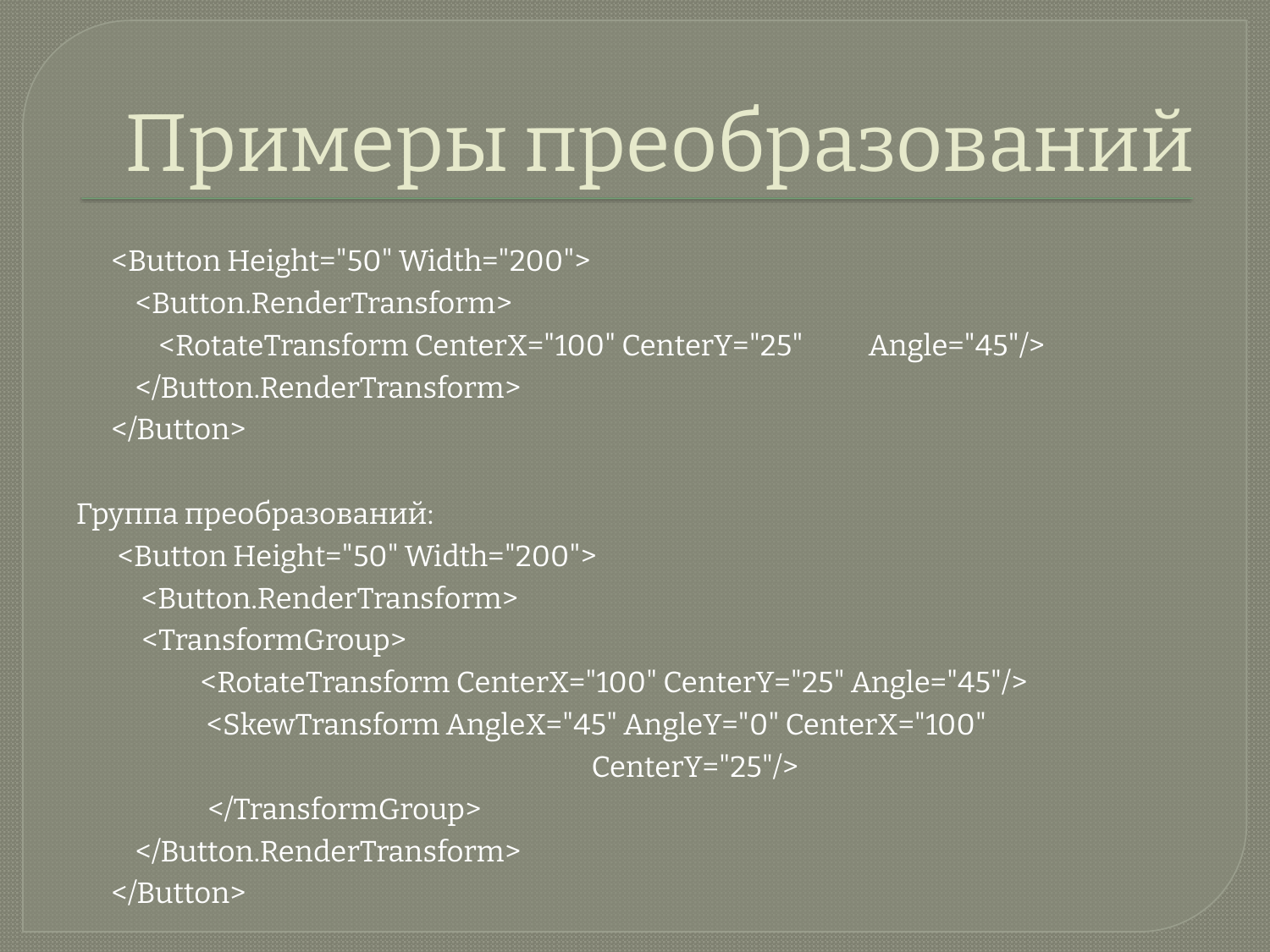

# Примеры преобразований
      <Button Height="50" Width="200">
          <Button.RenderTransform>
              <RotateTransform CenterX="100" CenterY="25" 							Angle="45"/>
          </Button.RenderTransform>
      </Button>

Группа преобразований:
       <Button Height="50" Width="200">
           <Button.RenderTransform>
	<TransformGroup>
                     <RotateTransform CenterX="100" CenterY="25" Angle="45"/>
                      <SkewTransform AngleX="45" AngleY="0" CenterX="100"
                                                                                       CenterY="25"/>
               	</TransformGroup>
          </Button.RenderTransform>
      </Button>